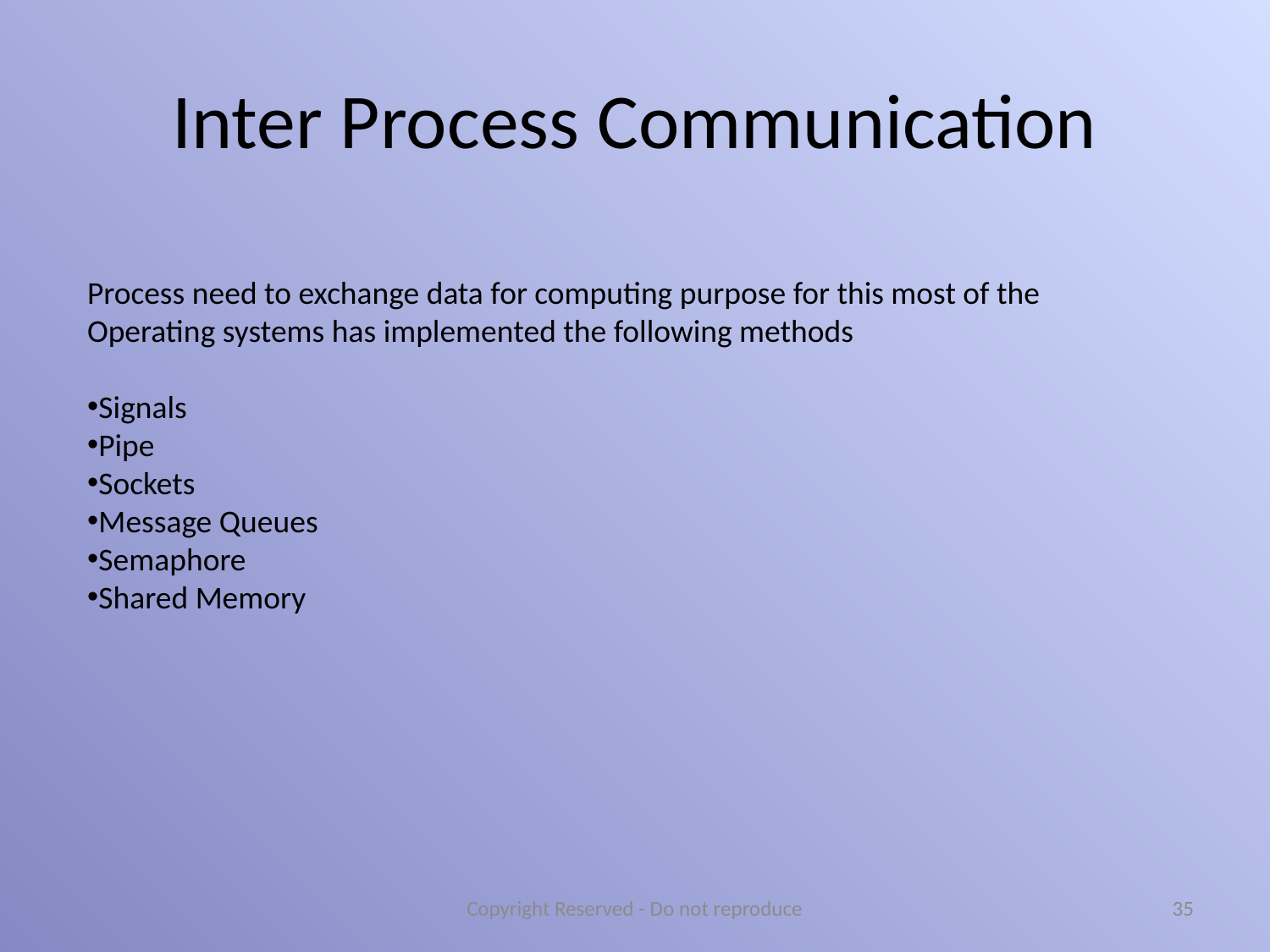

# Inter Process Communication
Process need to exchange data for computing purpose for this most of the Operating systems has implemented the following methods

Signals
Pipe
Sockets
Message Queues
Semaphore
Shared Memory
Copyright Reserved - Do not reproduce
35